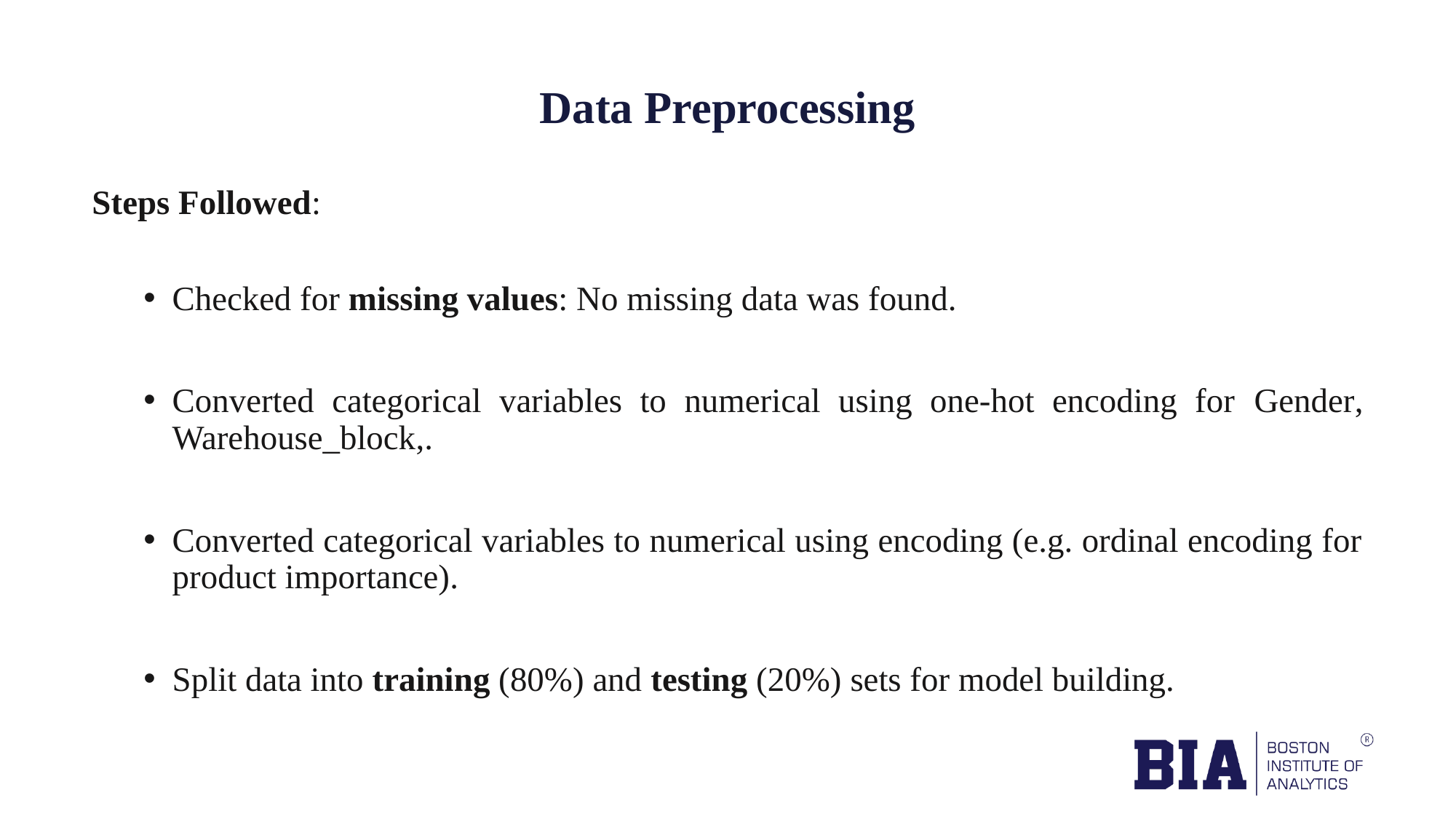

# Data Preprocessing
Steps Followed:

Checked for missing values: No missing data was found.

Converted categorical variables to numerical using one-hot encoding for Gender, Warehouse_block,.

Converted categorical variables to numerical using encoding (e.g. ordinal encoding for product importance).

Split data into training (80%) and testing (20%) sets for model building.